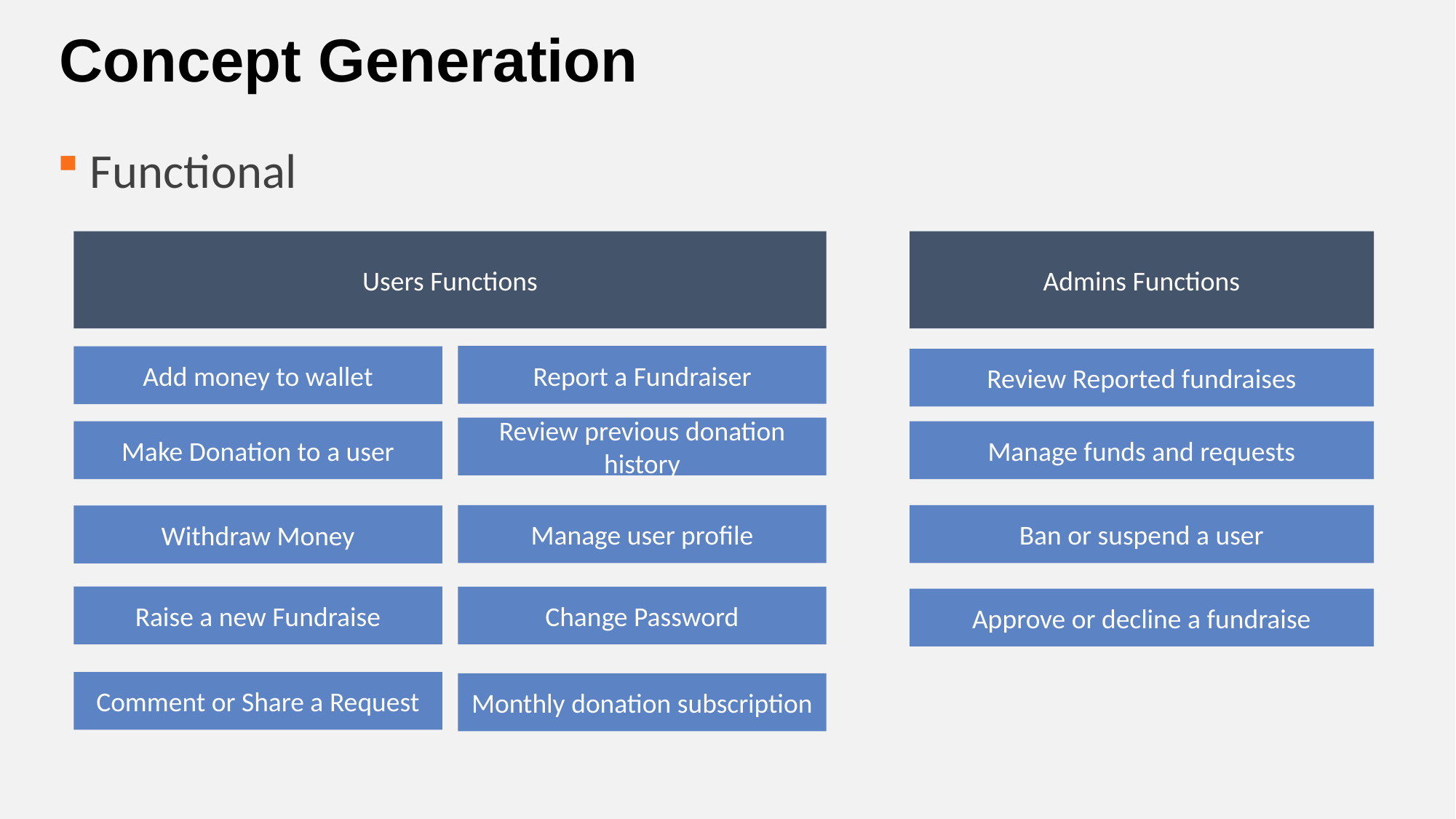

# Concept Generation
Functional Decomposition

Users Functions
Admins Functions
Report a Fundraiser
Add money to wallet
Review Reported fundraises
Review previous donation history
Manage funds and requests
Make Donation to a user
Manage user profile
Ban or suspend a user
Withdraw Money
Raise a new Fundraise
Change Password
Approve or decline a fundraise
Comment or Share a Request
Monthly donation subscription